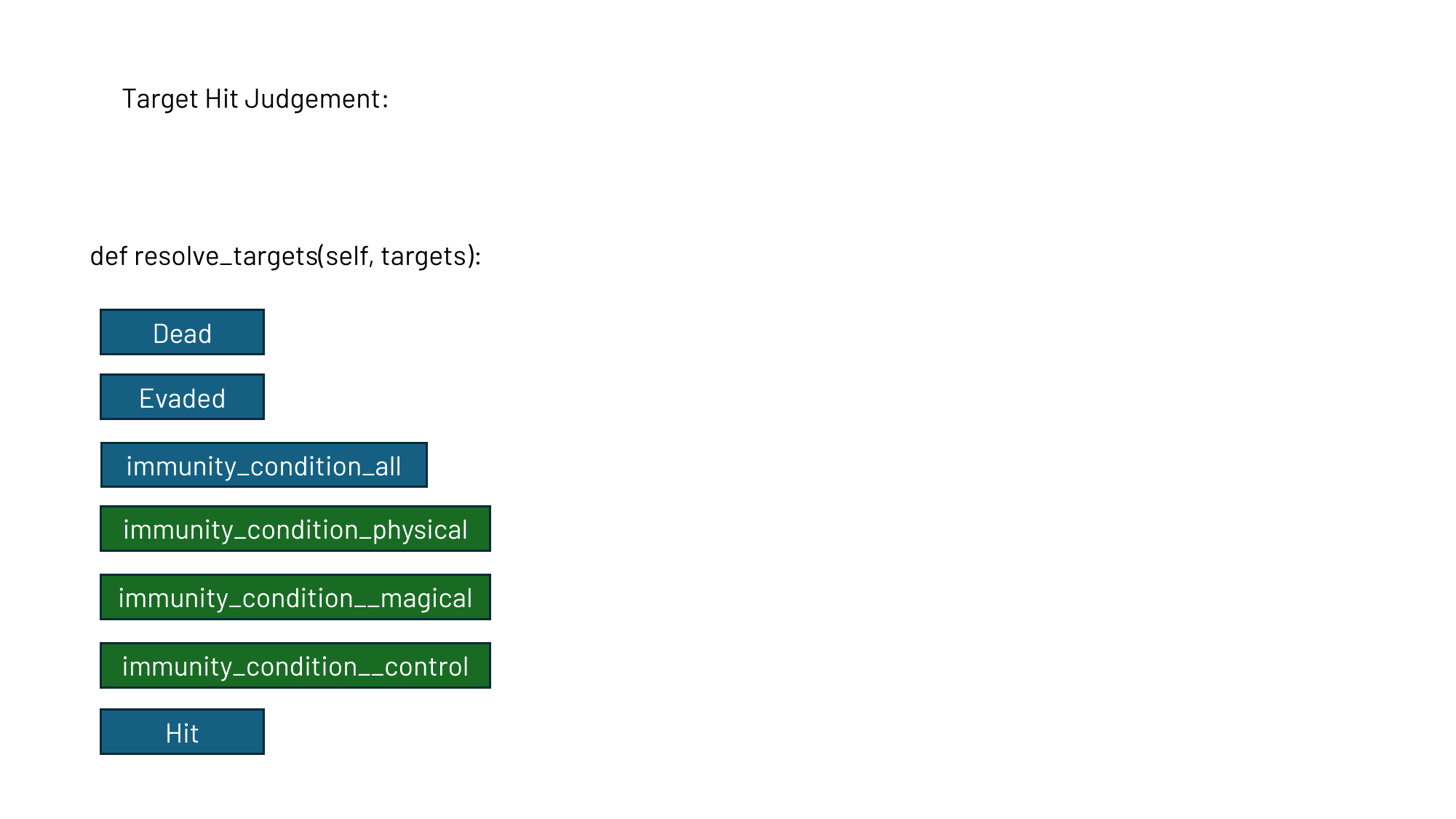

Target Hit Judgement:
def resolve_targets(self, targets):

Dead
Evaded
immunity_condition_all

immunity_condition_physical

immunity_condition__magical

immunity_condition__control

Hit